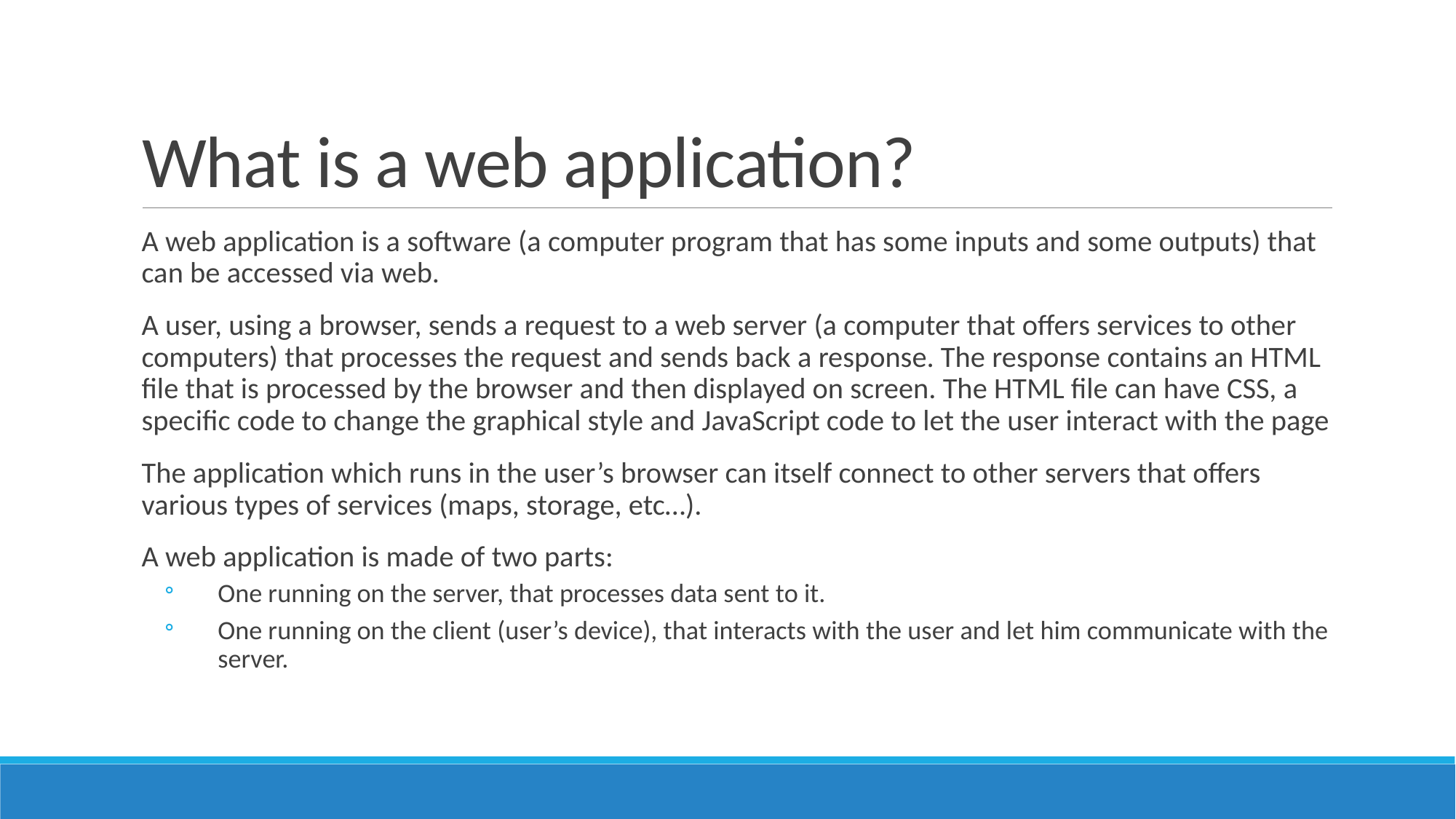

# What is a web application?
A web application is a software (a computer program that has some inputs and some outputs) that can be accessed via web.
A user, using a browser, sends a request to a web server (a computer that offers services to other computers) that processes the request and sends back a response. The response contains an HTML file that is processed by the browser and then displayed on screen. The HTML file can have CSS, a specific code to change the graphical style and JavaScript code to let the user interact with the page
The application which runs in the user’s browser can itself connect to other servers that offers various types of services (maps, storage, etc…).
A web application is made of two parts:
One running on the server, that processes data sent to it.
One running on the client (user’s device), that interacts with the user and let him communicate with the server.